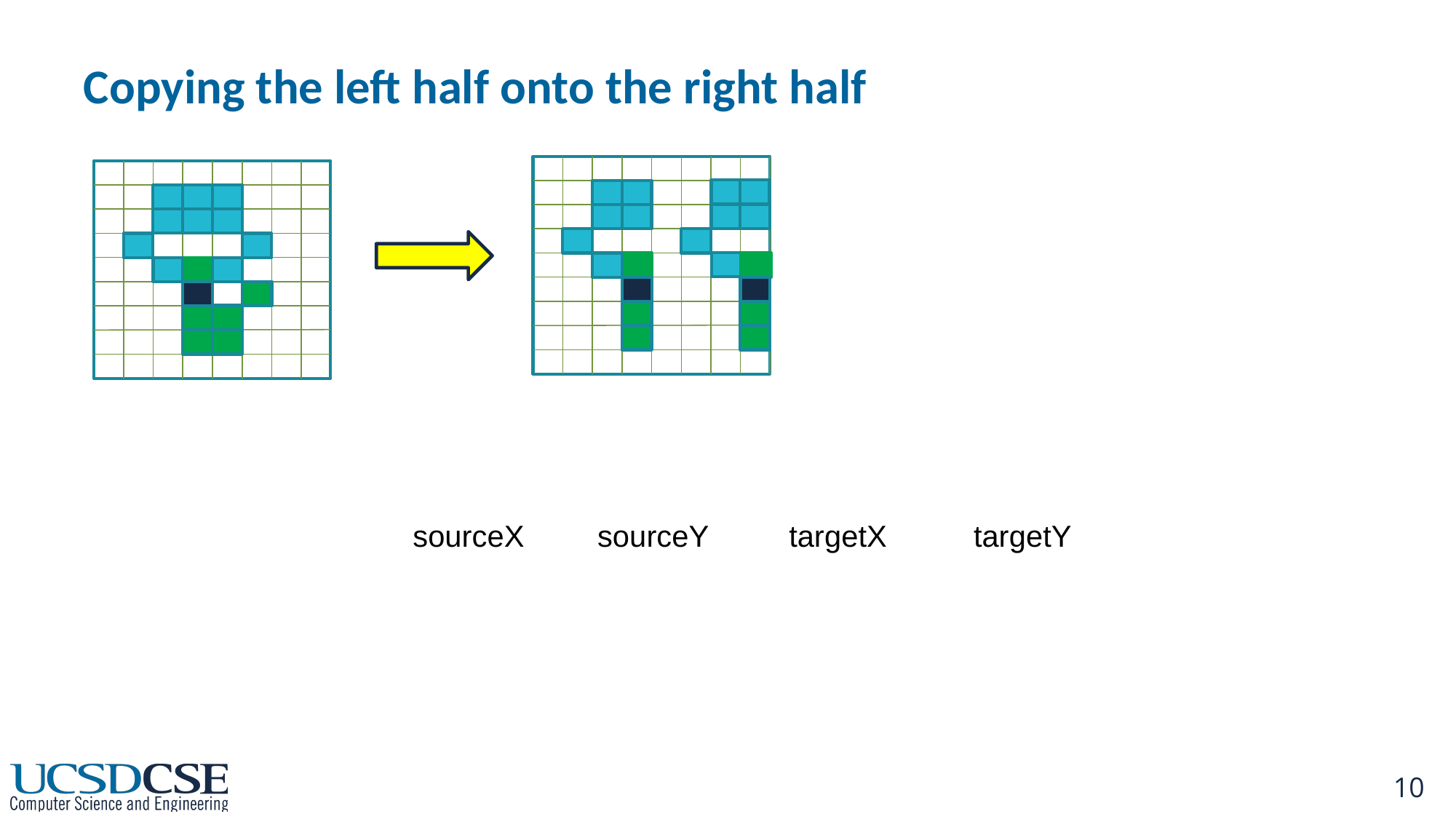

# Copying the left half onto the right half

| sourceX | sourceY | targetX | targetY |
| --- | --- | --- | --- |
|  |  |  |  |
|  |  |  |  |
|  |  |  |  |
|  |  |  |  |
|  |  |  |  |